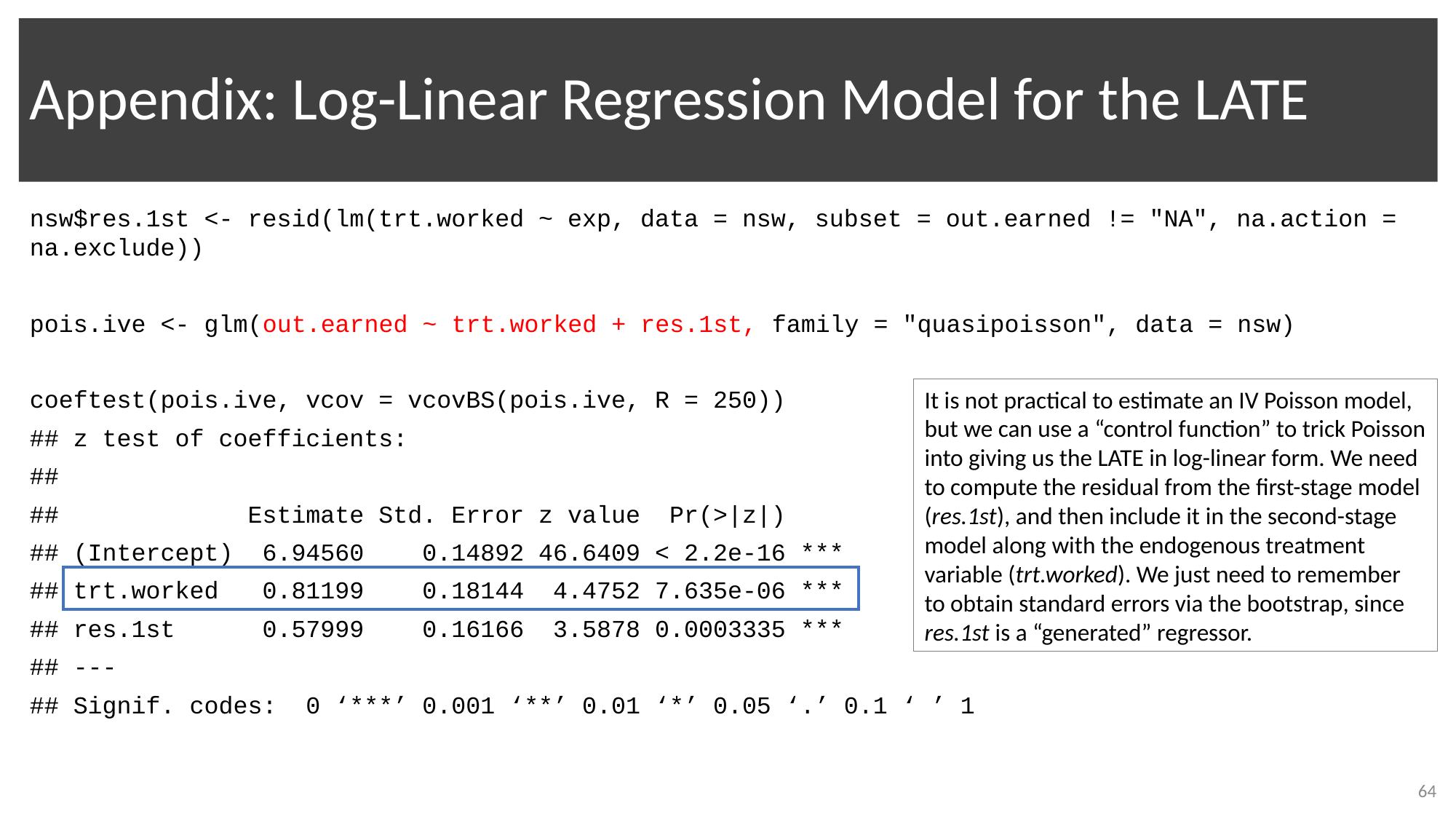

# Appendix: Log-Linear Regression Model for the LATE
nsw$res.1st <- resid(lm(trt.worked ~ exp, data = nsw, subset = out.earned != "NA", na.action = na.exclude))

pois.ive <- glm(out.earned ~ trt.worked + res.1st, family = "quasipoisson", data = nsw)

coeftest(pois.ive, vcov = vcovBS(pois.ive, R = 250))
## z test of coefficients:
##
##             Estimate Std. Error z value  Pr(>|z|)
## (Intercept)  6.94560    0.14892 46.6409 < 2.2e-16 ***
## trt.worked   0.81199    0.18144  4.4752 7.635e-06 ***
## res.1st      0.57999    0.16166  3.5878 0.0003335 ***
## ---
## Signif. codes:  0 ‘***’ 0.001 ‘**’ 0.01 ‘*’ 0.05 ‘.’ 0.1 ‘ ’ 1
It is not practical to estimate an IV Poisson model, but we can use a “control function” to trick Poisson into giving us the LATE in log-linear form. We need to compute the residual from the first-stage model (res.1st), and then include it in the second-stage model along with the endogenous treatment variable (trt.worked). We just need to remember to obtain standard errors via the bootstrap, since res.1st is a “generated” regressor.

64